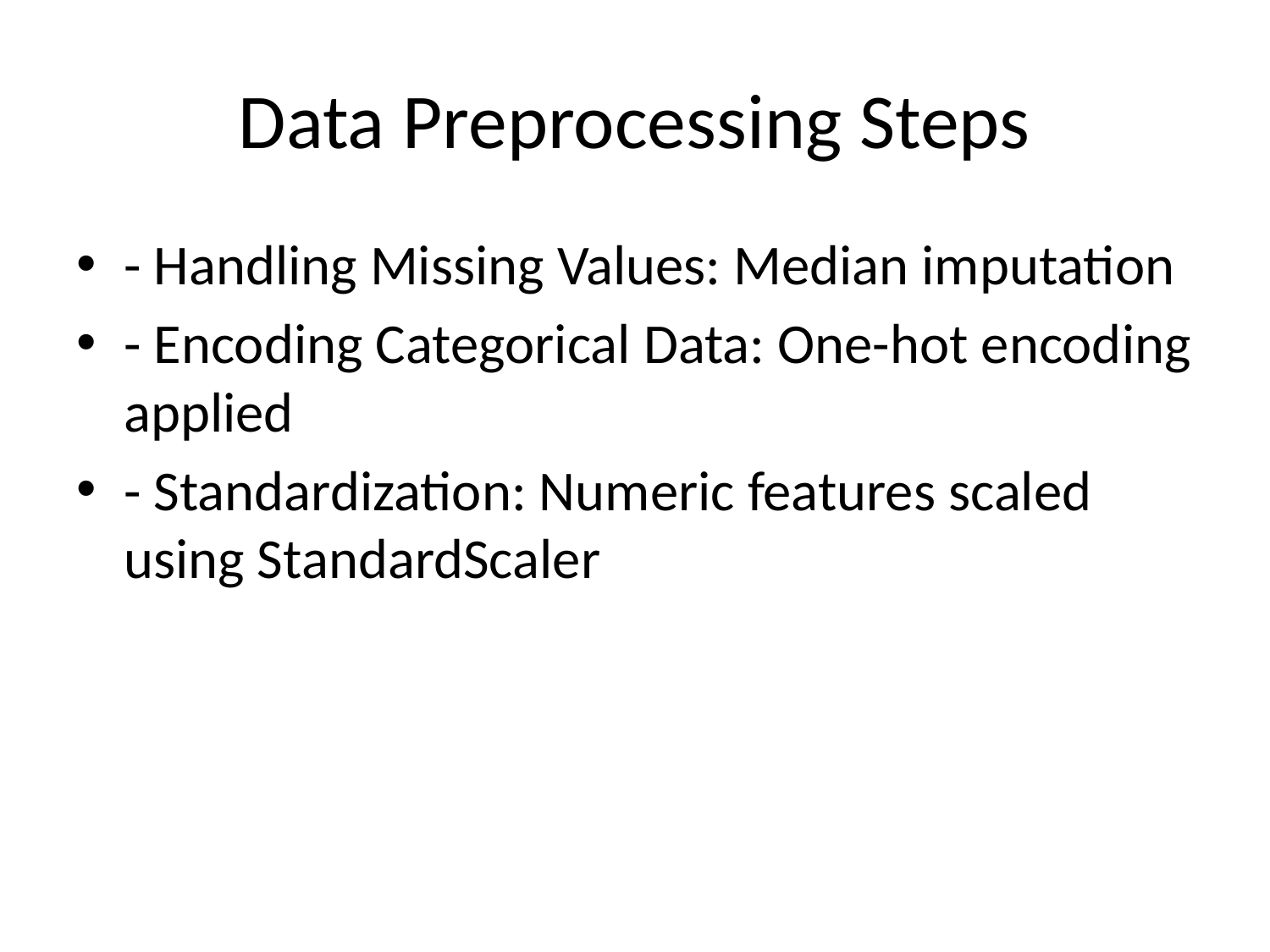

# Data Preprocessing Steps
- Handling Missing Values: Median imputation
- Encoding Categorical Data: One-hot encoding applied
- Standardization: Numeric features scaled using StandardScaler